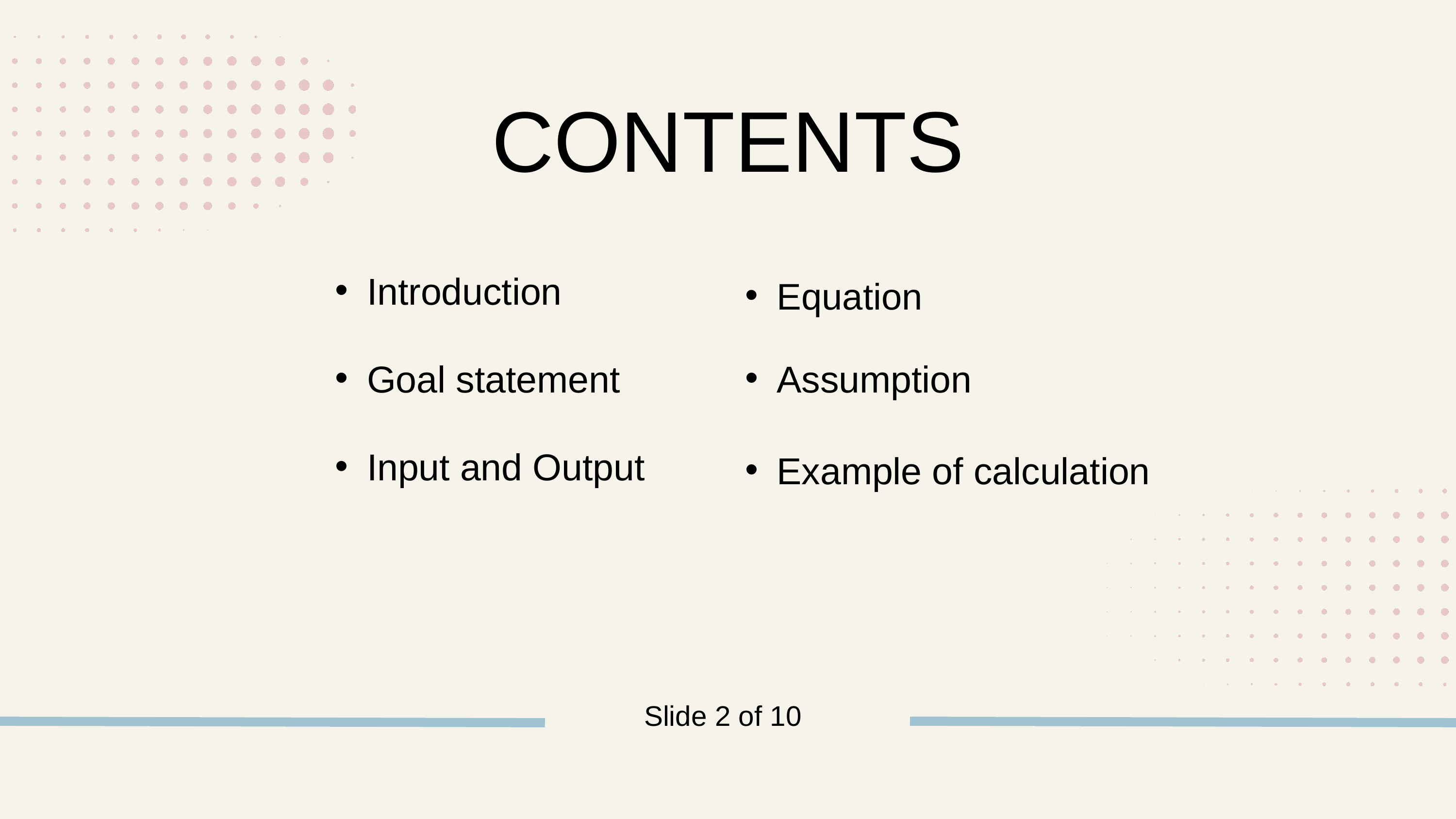

CONTENTS
Introduction
Equation
Goal statement
Assumption
Input and Output
Example of calculation